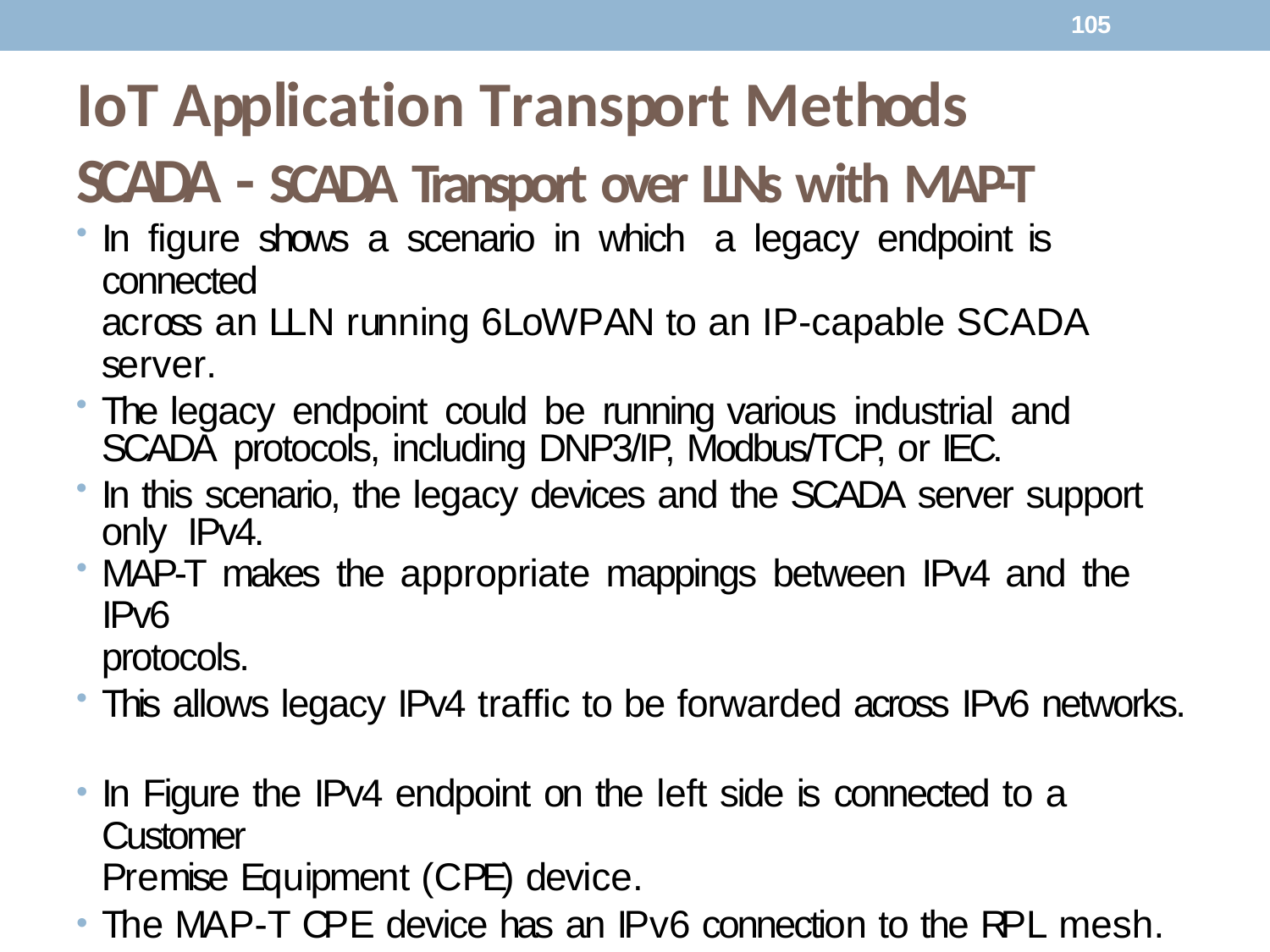

105
# IoT Application Transport Methods
SCADA - SCADA Transport over LLNs with MAP-T
In figure shows a scenario in which	a legacy endpoint	is connected
across an LLN running 6LoWPAN to an IP-capable SCADA server.
The legacy endpoint could be running various industrial and SCADA  protocols, including DNP3/IP, Modbus/TCP, or IEC.
In this scenario, the legacy devices and the SCADA server support only  IPv4.
MAP-T makes the appropriate mappings between IPv4 and the IPv6
protocols.
This allows legacy IPv4 traffic to be forwarded across IPv6 networks.

In Figure the IPv4 endpoint on the left side is connected to a Customer
Premise Equipment (CPE) device.
The MAP-T CPE device has an IPv6 connection to the RPL mesh.
On the right side, a SCADA server with native IPv4 support connects to  a MAP-T border gateway.